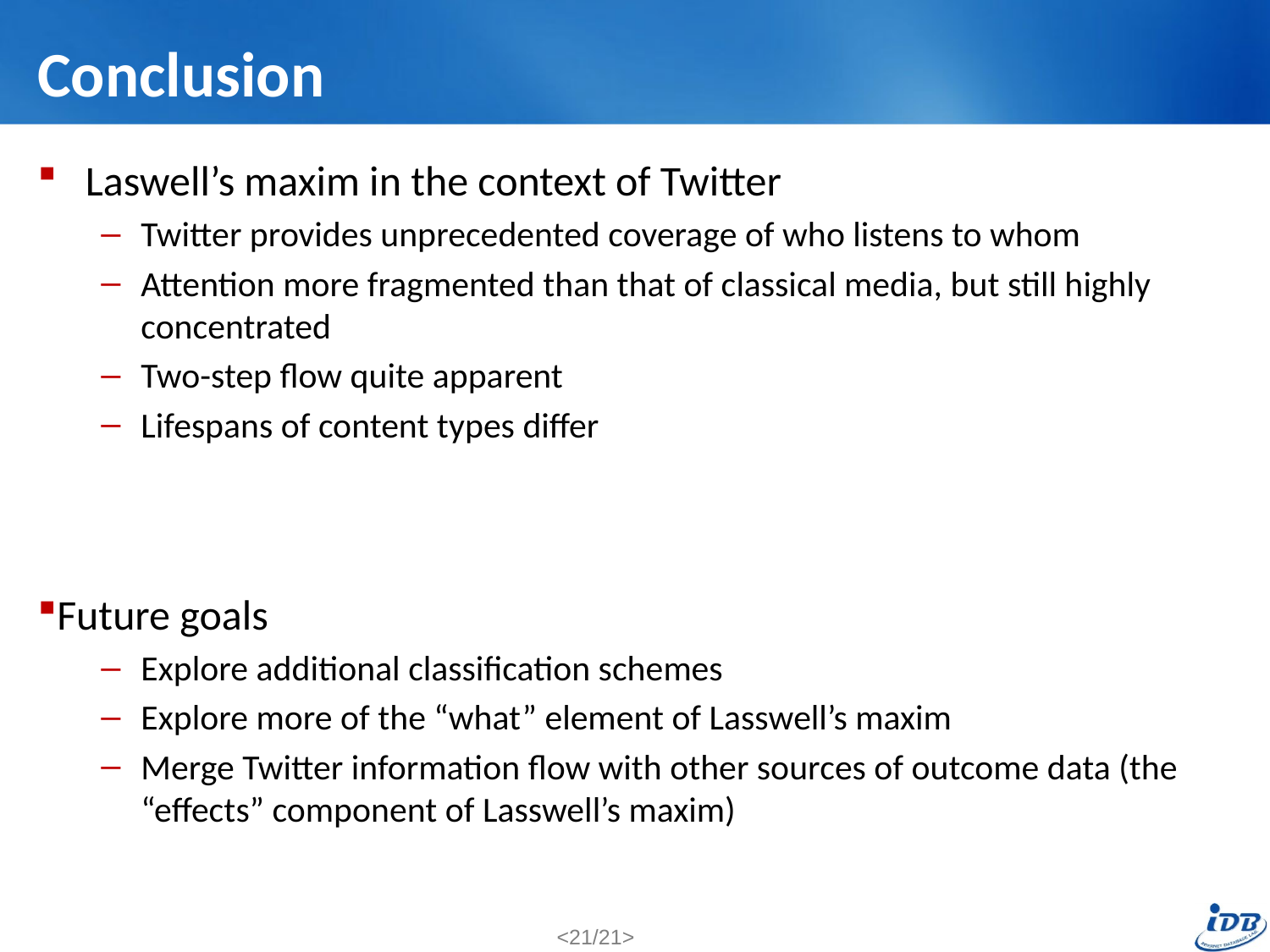

# Conclusion
Laswell’s maxim in the context of Twitter
Twitter provides unprecedented coverage of who listens to whom
Attention more fragmented than that of classical media, but still highly concentrated
Two-step flow quite apparent
Lifespans of content types differ

Future goals
Explore additional classification schemes
Explore more of the “what” element of Lasswell’s maxim
Merge Twitter information flow with other sources of outcome data (the “effects” component of Lasswell’s maxim)